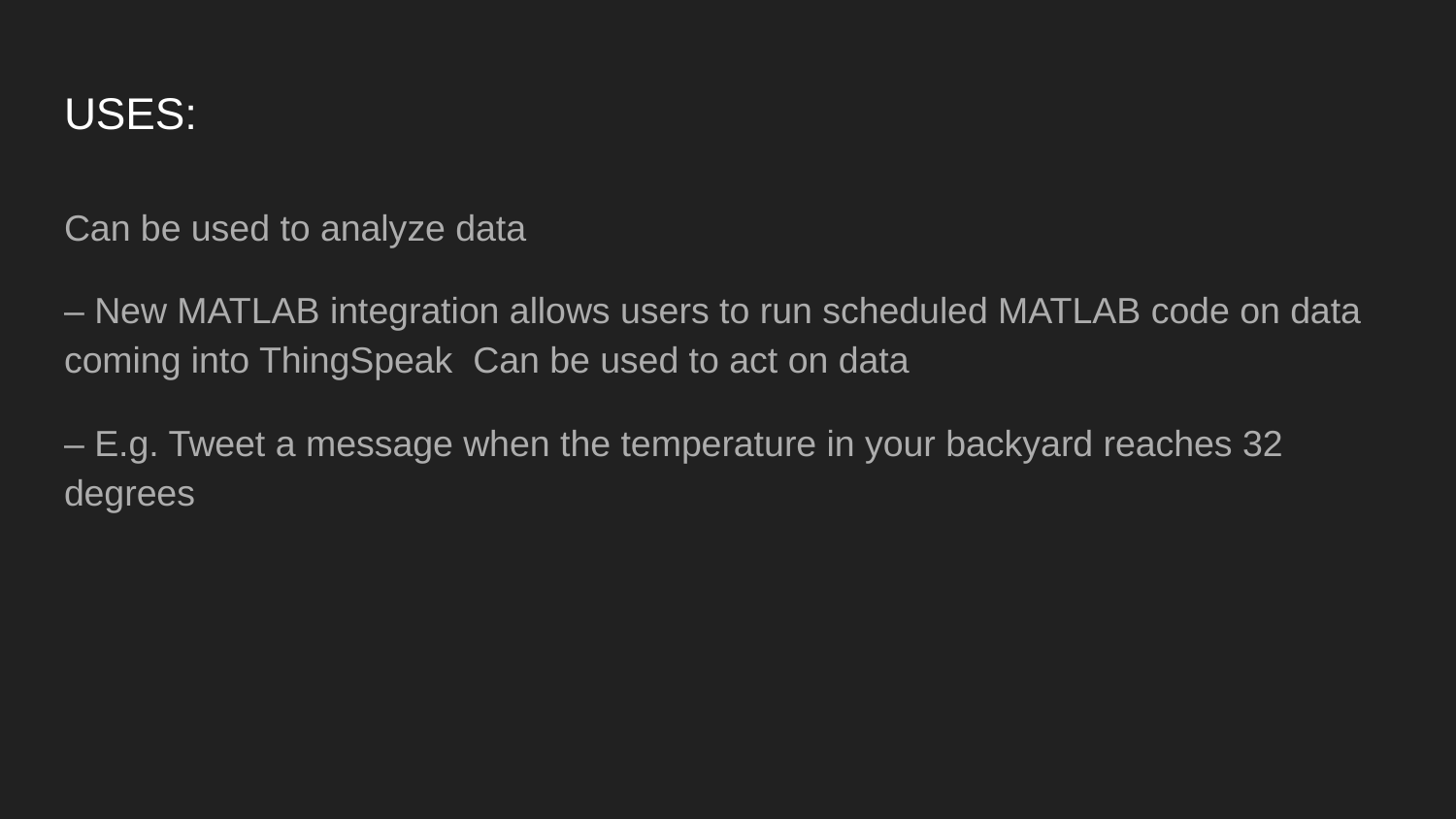

# USES:
Can be used to analyze data
– New MATLAB integration allows users to run scheduled MATLAB code on data coming into ThingSpeak  Can be used to act on data
– E.g. Tweet a message when the temperature in your backyard reaches 32 degrees